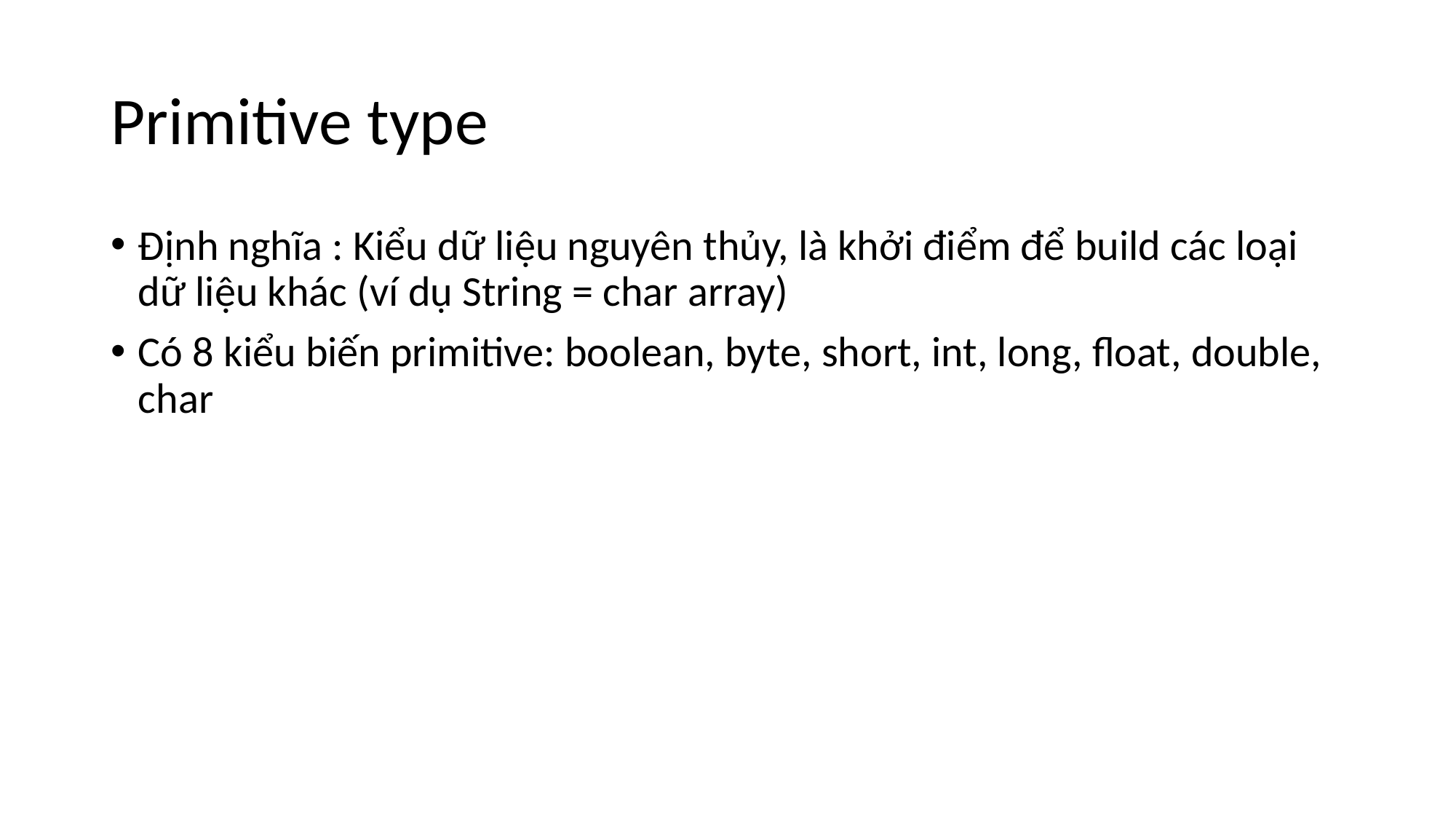

# Primitive type
Định nghĩa : Kiểu dữ liệu nguyên thủy, là khởi điểm để build các loại dữ liệu khác (ví dụ String = char array)
Có 8 kiểu biến primitive: boolean, byte, short, int, long, float, double, char